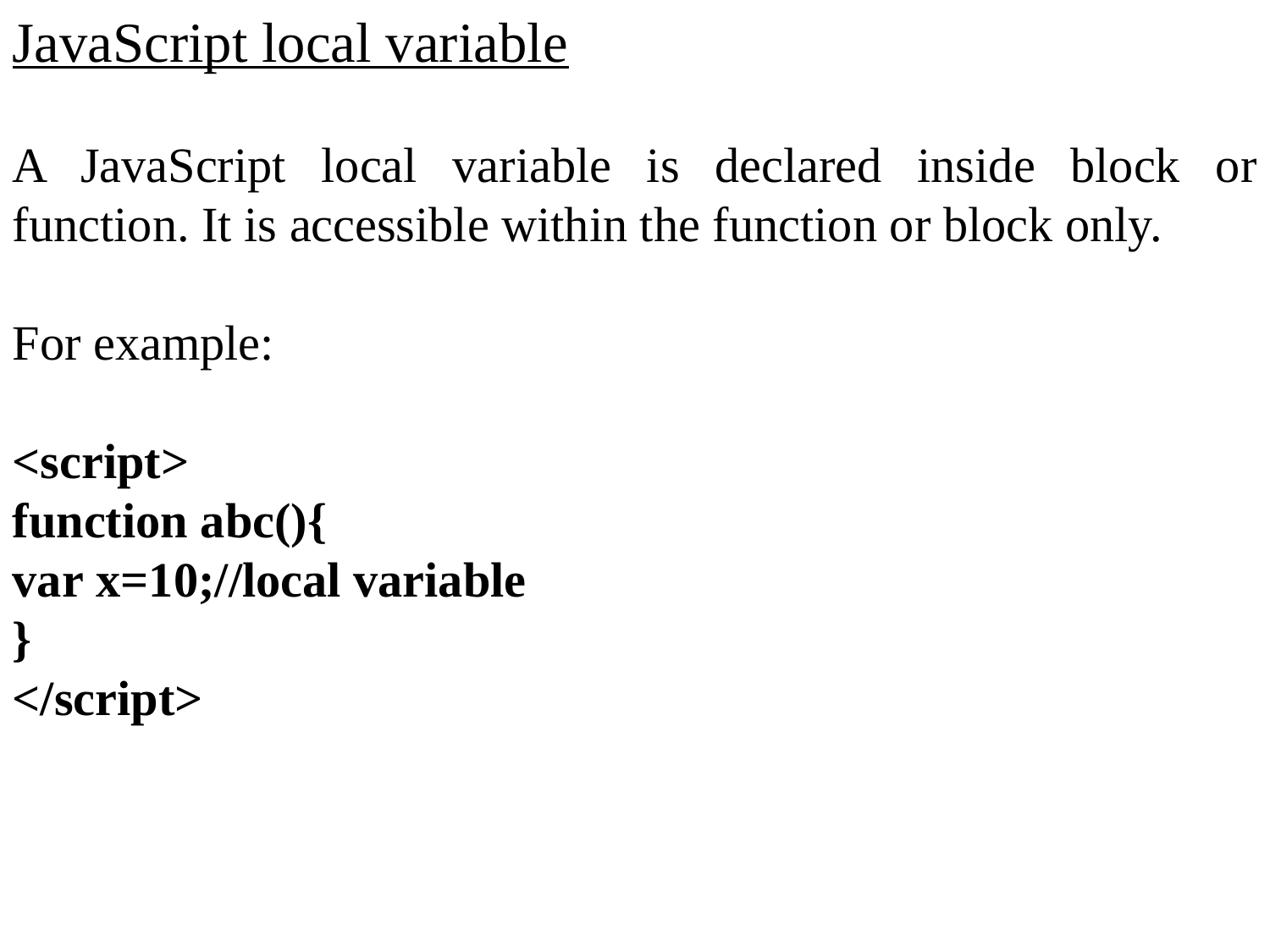

JavaScript local variable

A JavaScript local variable is declared inside block or function. It is accessible within the function or block only.

For example:

<script>
function abc(){
var x=10;//local variable
}
</script>